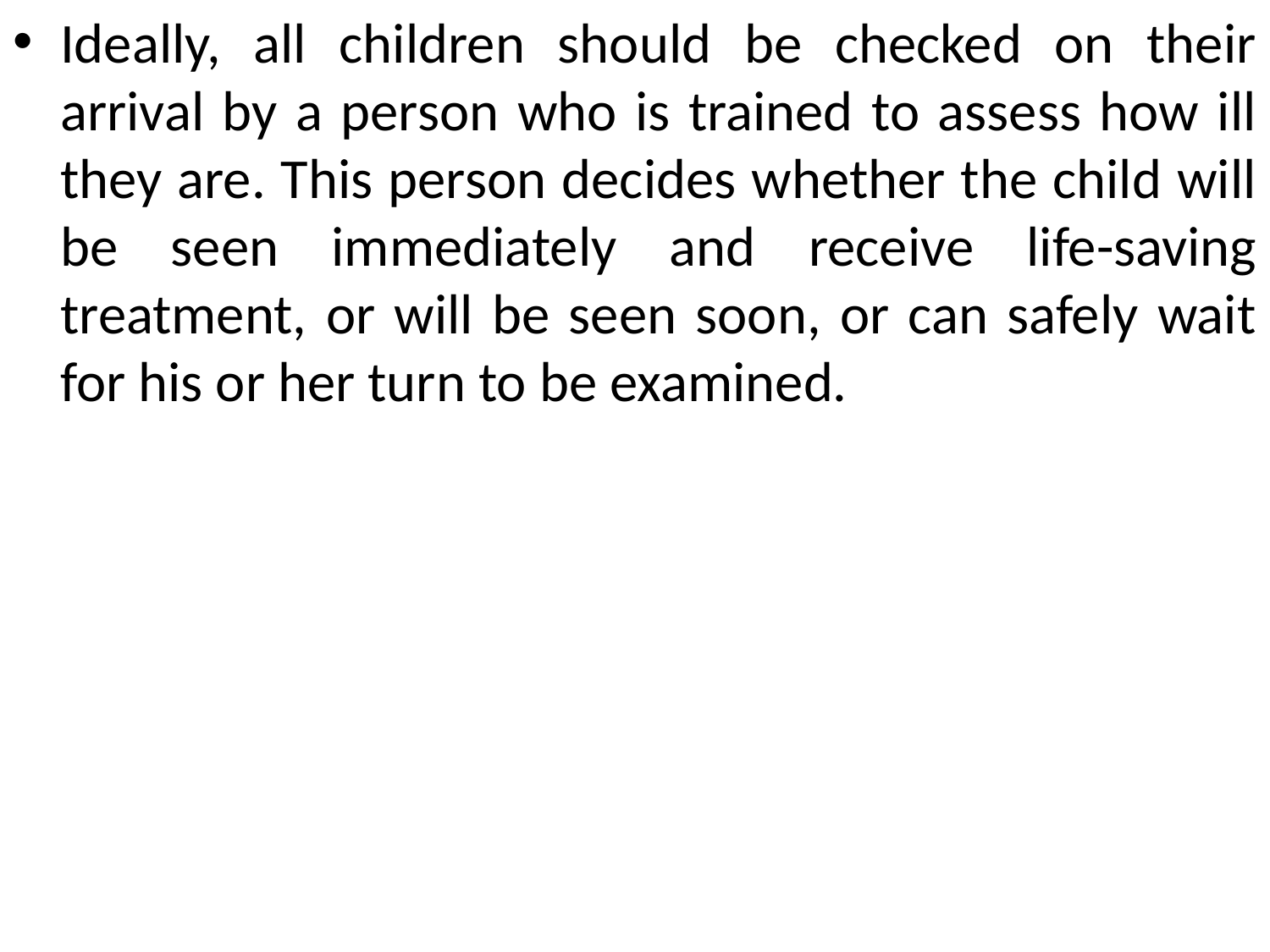

Ideally, all children should be checked on their arrival by a person who is trained to assess how ill they are. This person decides whether the child will be seen immediately and receive life-saving treatment, or will be seen soon, or can safely wait for his or her turn to be examined.

#